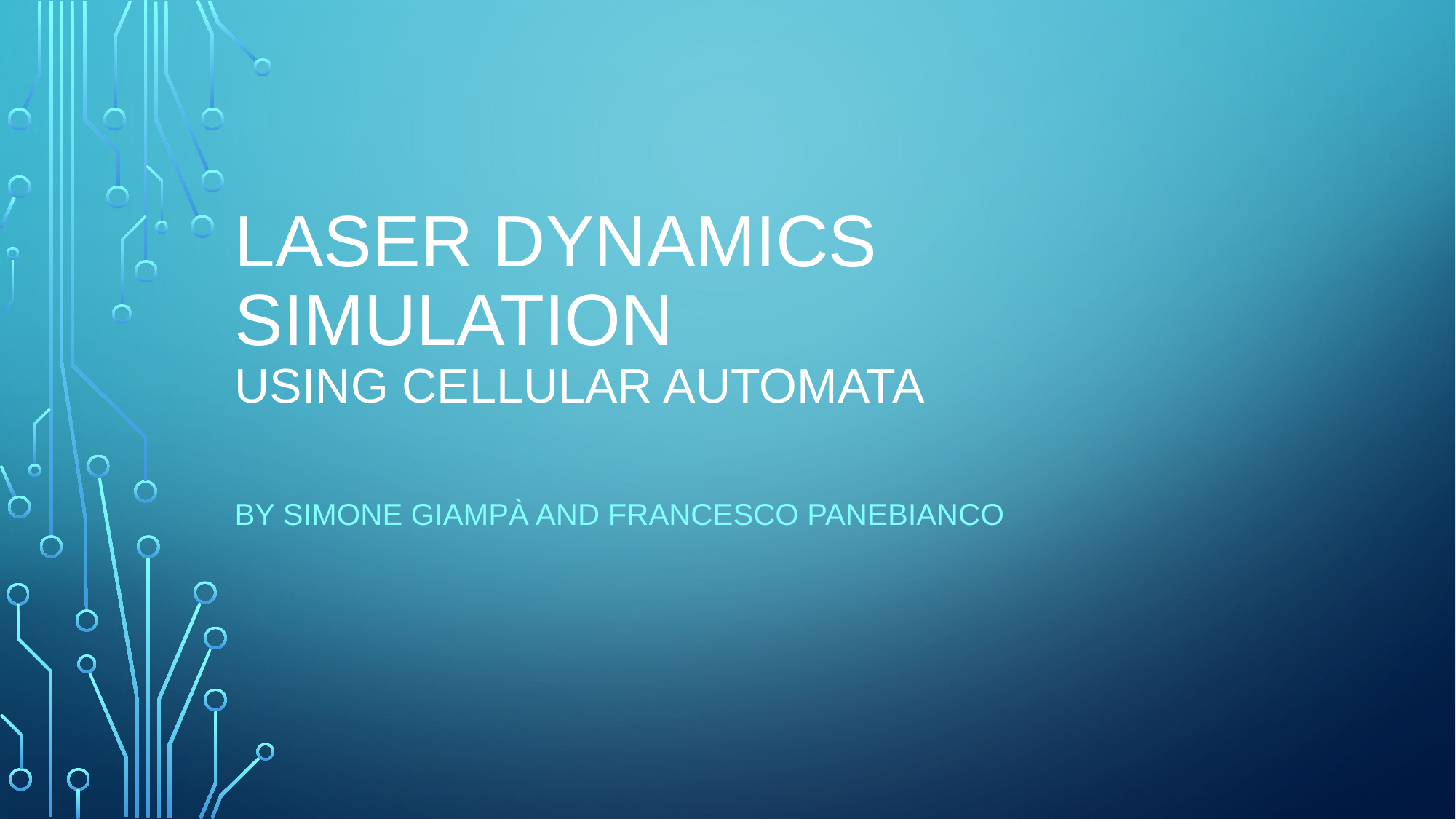

# LASER Dynamics Simulation Using Cellular Automata

By Simone Giampà and Francesco Panebianco